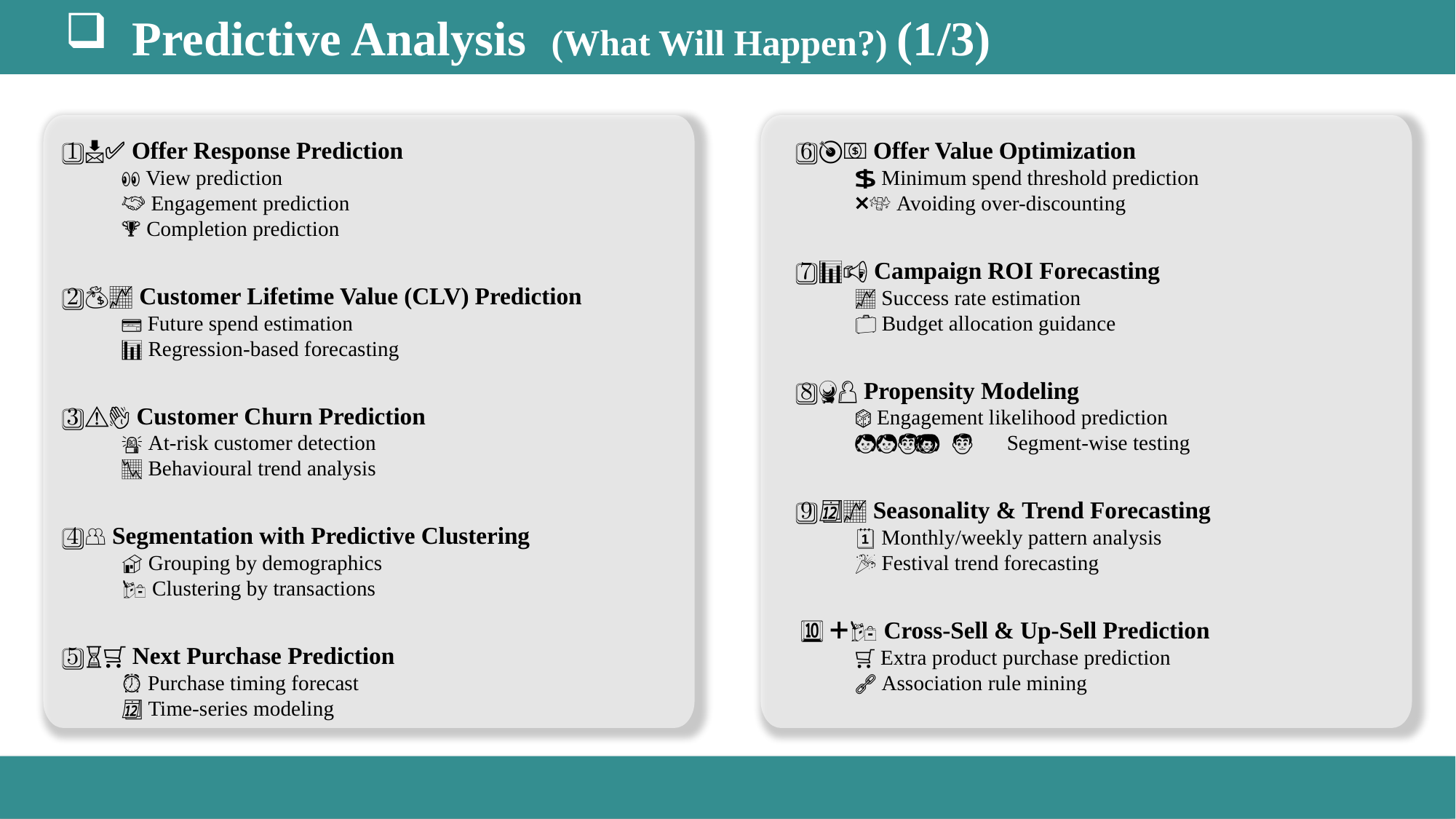

Predictive Analysis  (What Will Happen?) (1/3)
1️⃣ 📩✅ Offer Response Prediction
👀 View prediction
🤝 Engagement prediction
🏆 Completion prediction
2️⃣ 💰📈 Customer Lifetime Value (CLV) Prediction
💳 Future spend estimation
📊 Regression-based forecasting

3️⃣ ⚠️👋 Customer Churn Prediction
🚨 At-risk customer detection
📉 Behavioural trend analysis
4️⃣ 🧩👥 Segmentation with Predictive Clustering
🏠 Grouping by demographics
🛍️ Clustering by transactions

5️⃣ ⏳🛒 Next Purchase Prediction
⏰ Purchase timing forecast
📆 Time-series modeling

6️⃣ 🎯💵 Offer Value Optimization
💲 Minimum spend threshold prediction
❌💸 Avoiding over-discounting

7️⃣ 📊📢 Campaign ROI Forecasting
📈 Success rate estimation
💼 Budget allocation guidance
8️⃣ 🔮👤 Propensity Modeling
🎲 Engagement likelihood prediction
👩‍🦰👨‍🦱👩‍🦳 Segment-wise testing

9️⃣ 📆📈 Seasonality & Trend Forecasting
🗓️ Monthly/weekly pattern analysis
🎉 Festival trend forecasting

🔟 ➕🛍️ Cross-Sell & Up-Sell Prediction
🛒 Extra product purchase prediction
🔗 Association rule mining